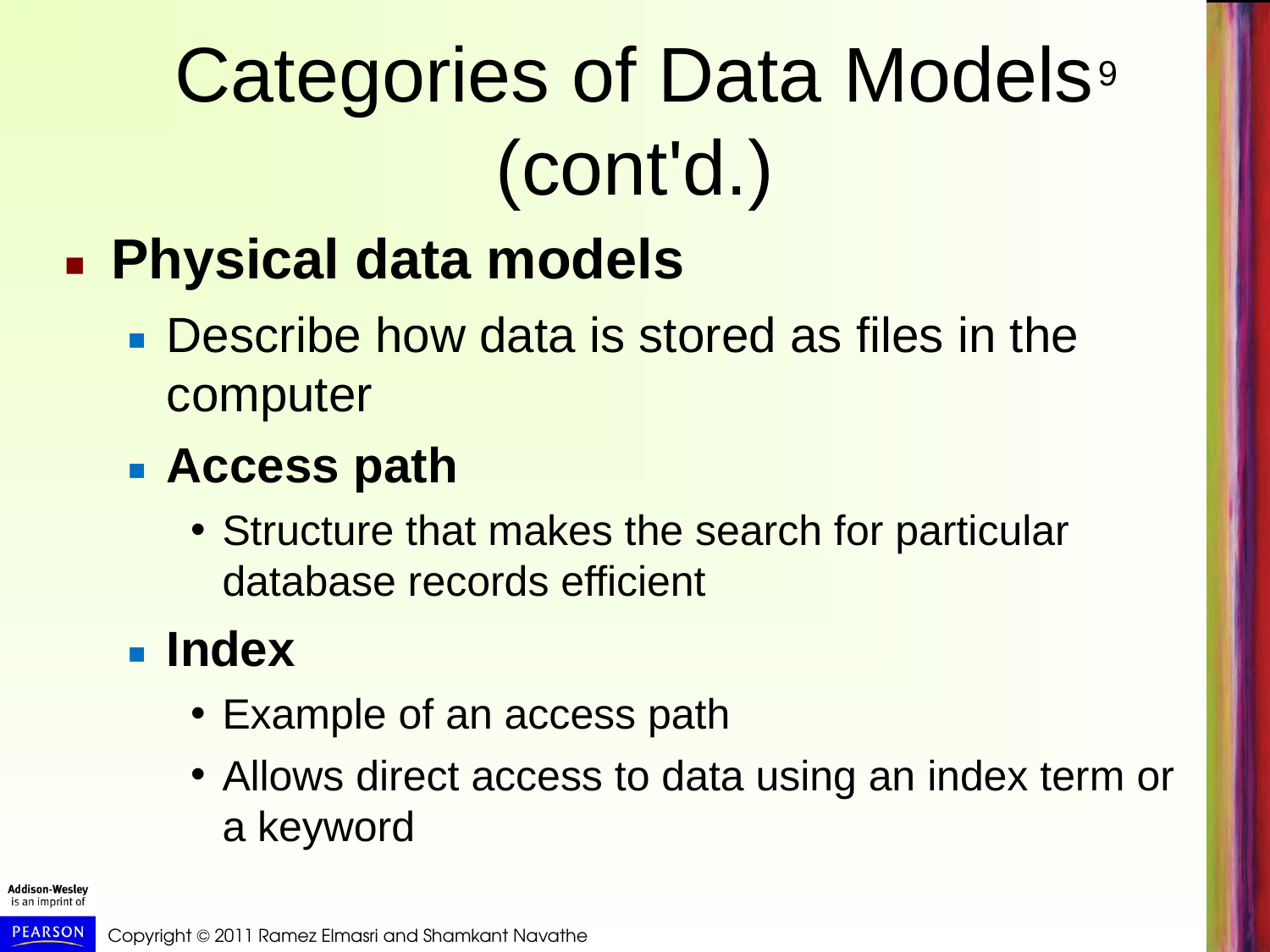

# Categories of Data Models (cont'd.)
Physical data models
Describe how data is stored as files in the computer
Access path
Structure that makes the search for particular database records efficient
Index
Example of an access path
Allows direct access to data using an index term or a keyword